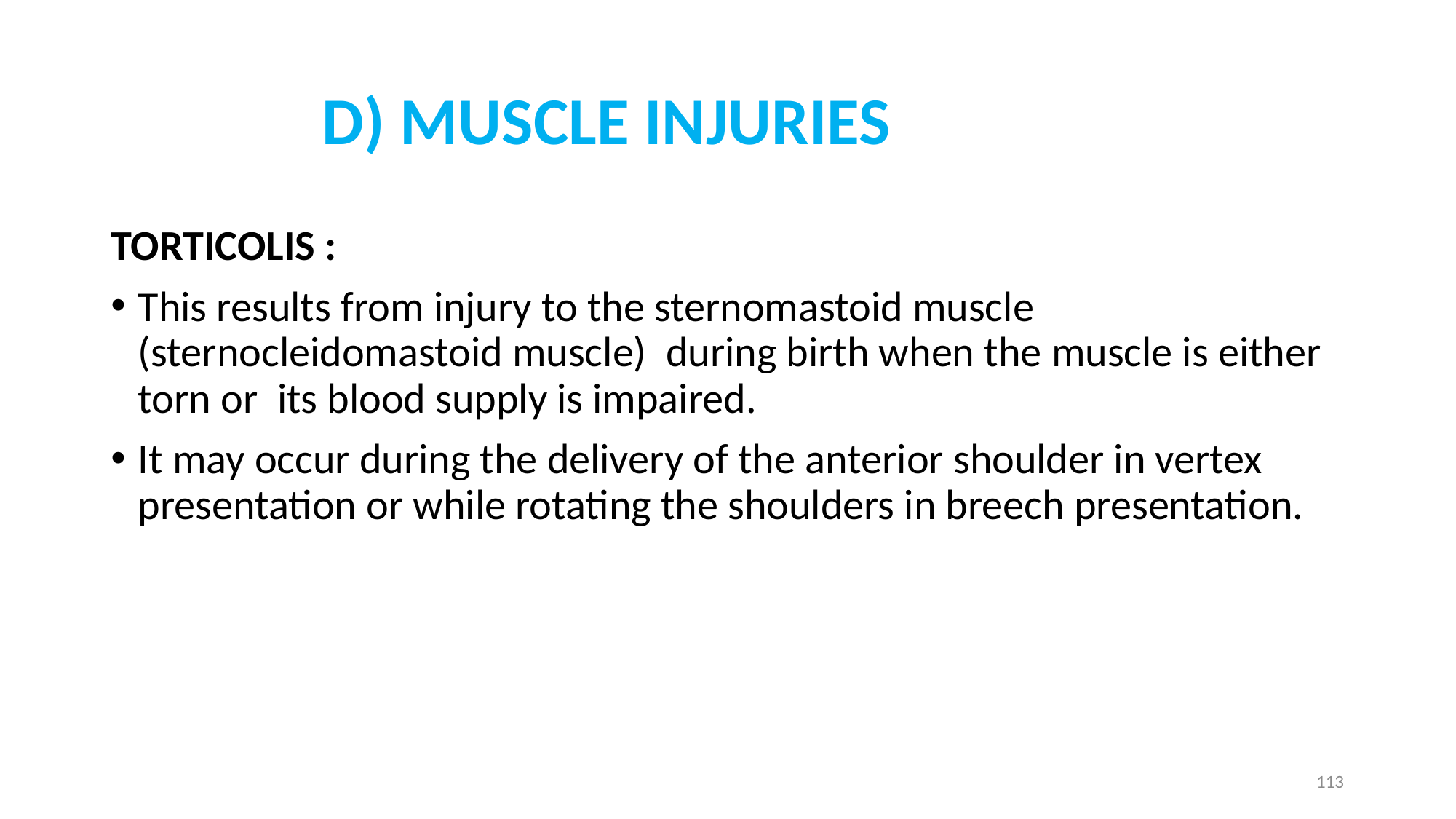

# D) MUSCLE INJURIES
TORTICOLIS :
This results from injury to the sternomastoid muscle (sternocleidomastoid muscle)  during birth when the muscle is either torn or  its blood supply is impaired.
It may occur during the delivery of the anterior shoulder in vertex presentation or while rotating the shoulders in breech presentation.
113